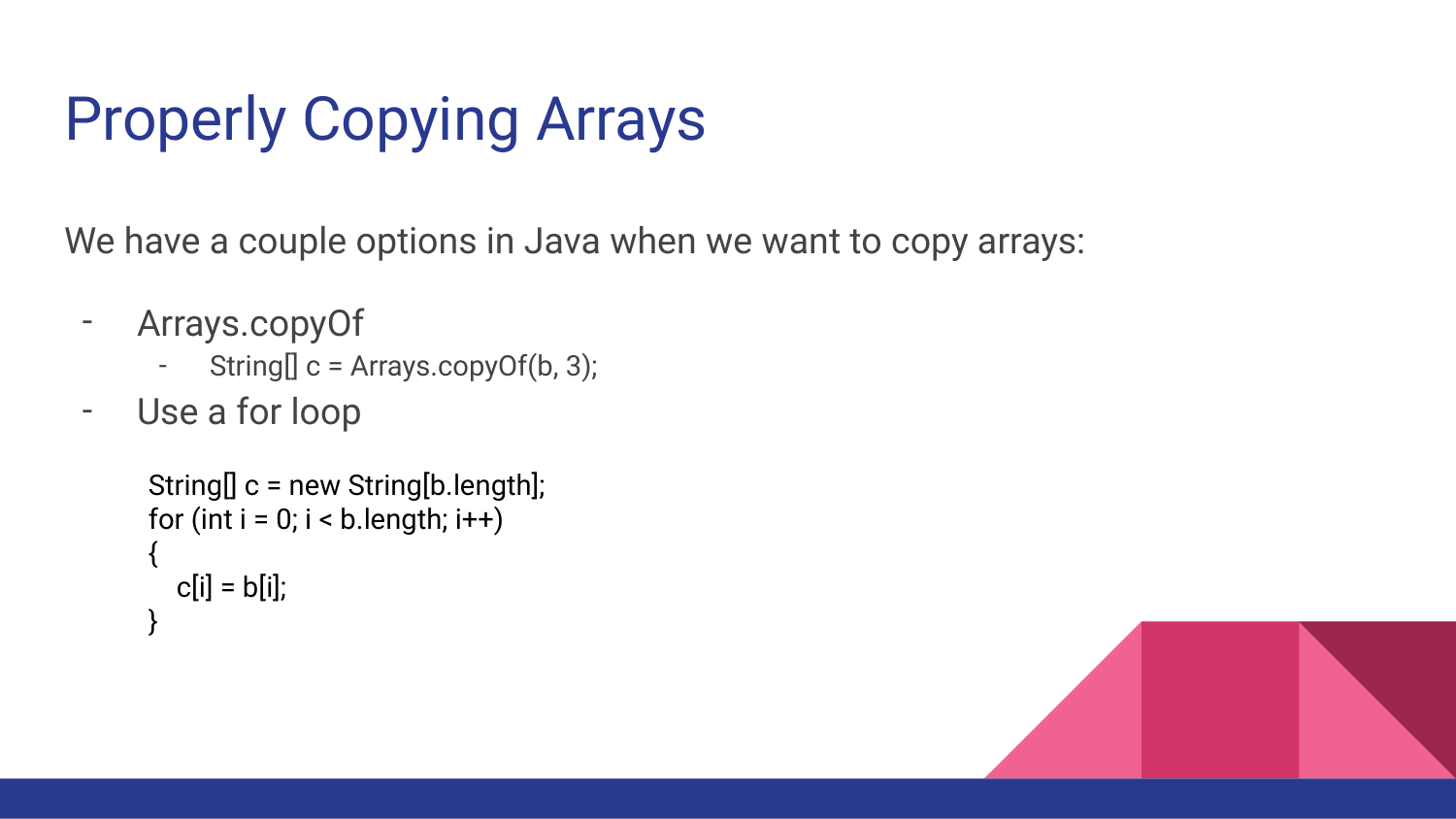

# Properly Copying Arrays
We have a couple options in Java when we want to copy arrays:
Arrays.copyOf
String[] c = Arrays.copyOf(b, 3);
Use a for loop
String[] c = new String[b.length];
for (int i = 0; i < b.length; i++)
{
    c[i] = b[i];
}